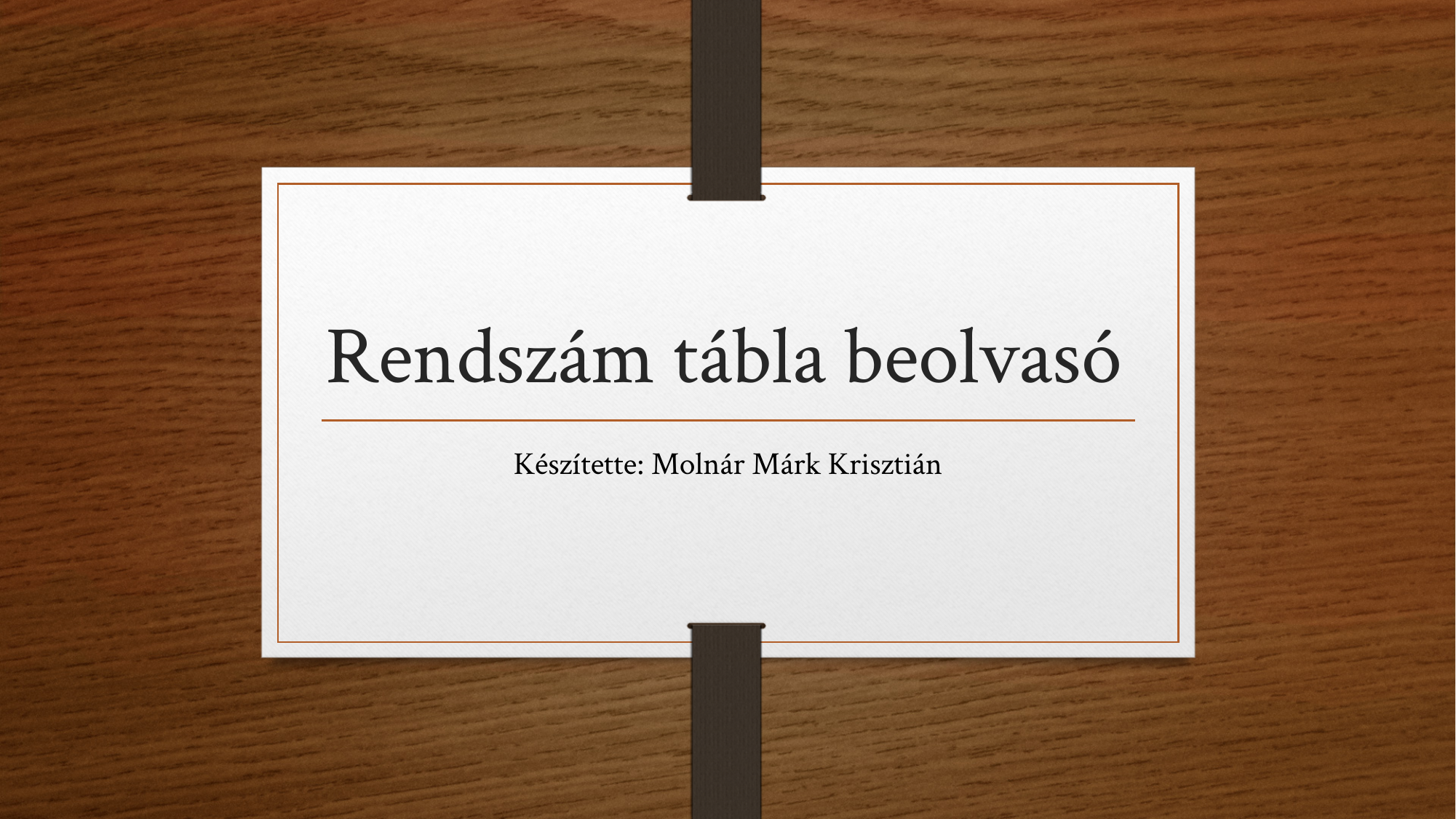

# Rendszám tábla beolvasó
Készítette: Molnár Márk Krisztián